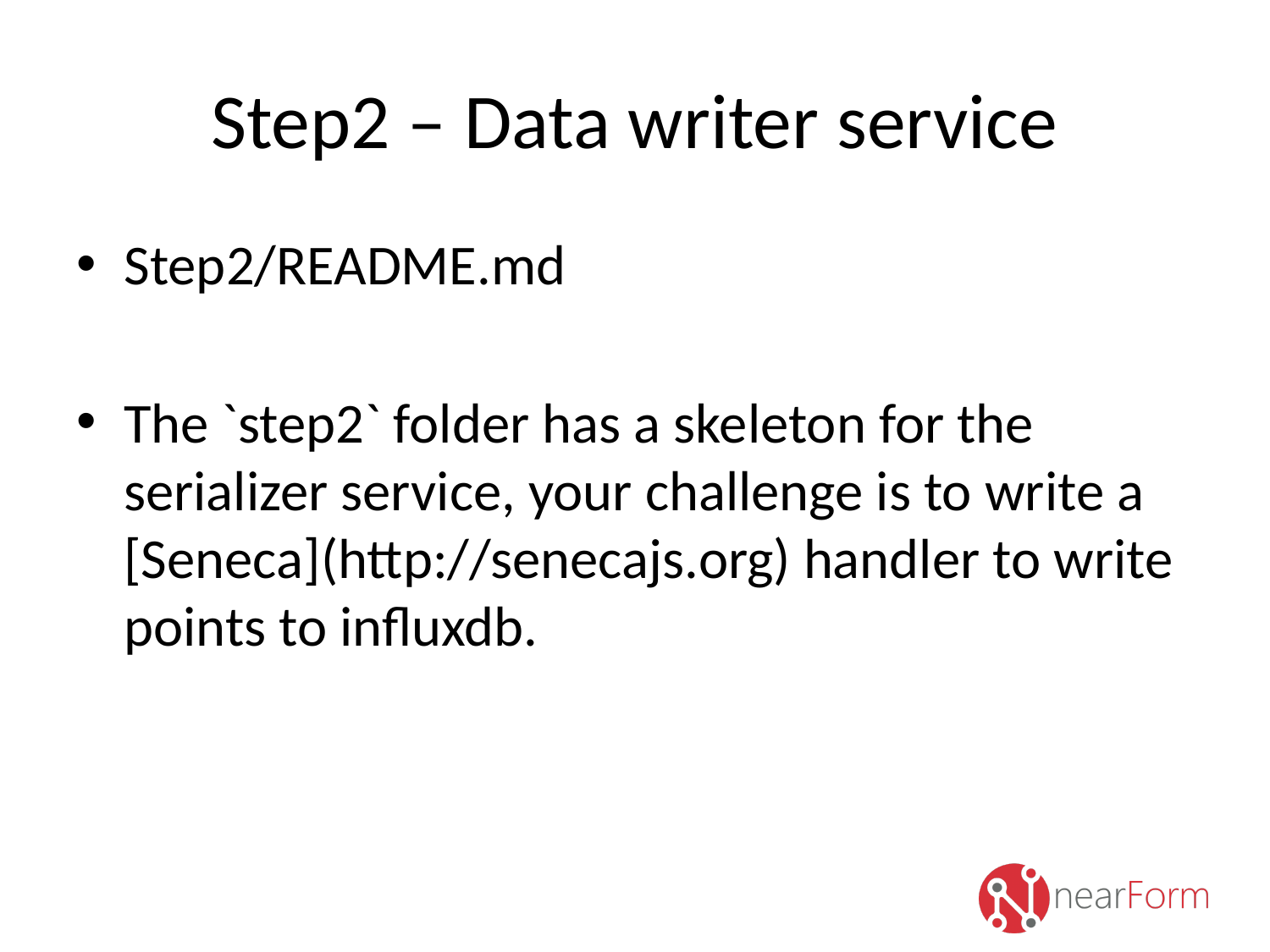

# Step2 – Data writer service
Step2/README.md

The `step2` folder has a skeleton for the serializer service, your challenge is to write a [Seneca](http://senecajs.org) handler to write points to influxdb.